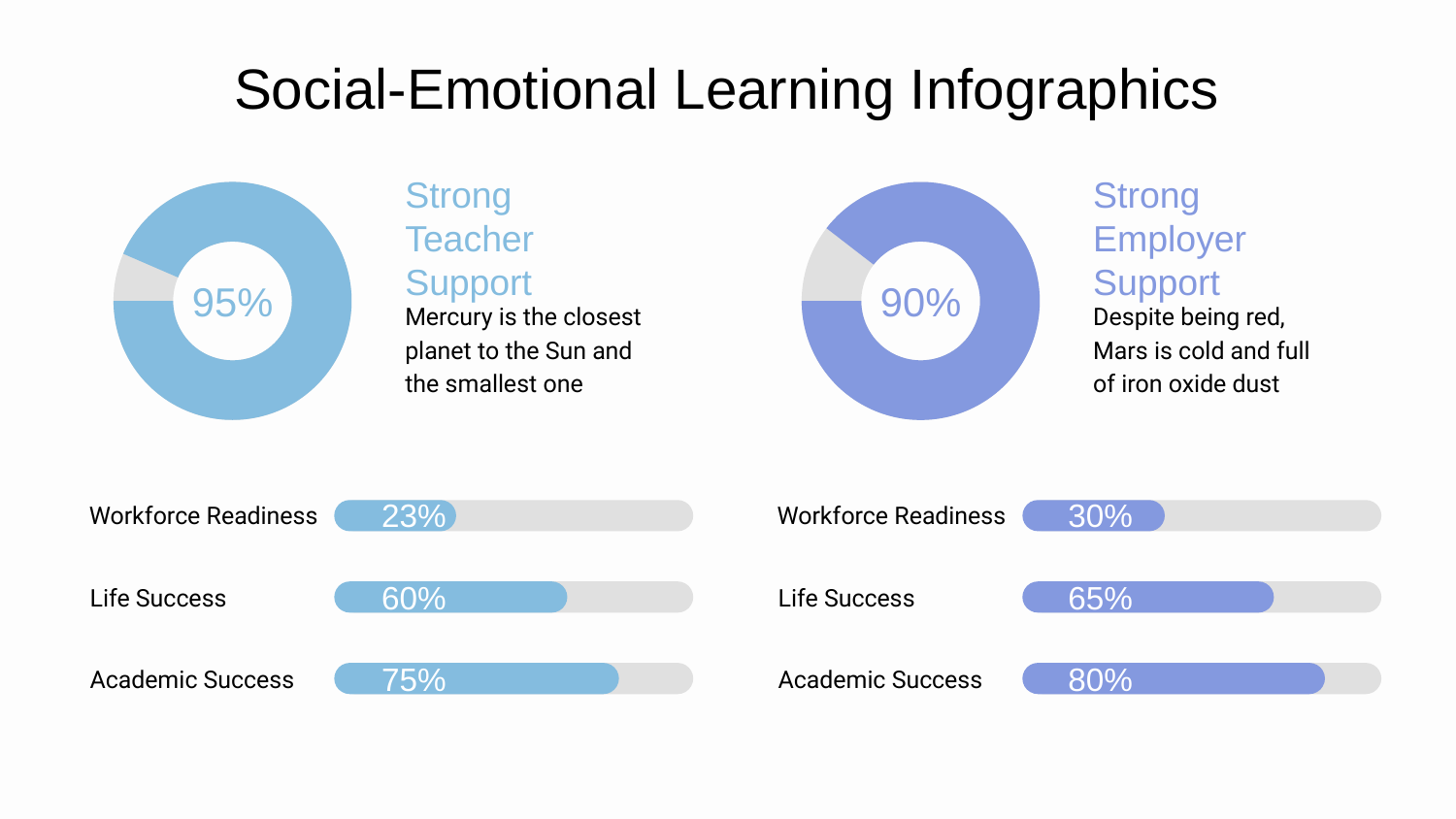

# Social-Emotional Learning Infographics

Strong Teacher Support
Mercury is the closest planet to the Sun and the smallest one
Strong Employer Support
Despite being red, Mars is cold and full of iron oxide dust
95%
90%
Workforce Readiness
Workforce Readiness

23%

30%

60%

65%
Life Success
Life Success

75%

80%
Academic Success
Academic Success